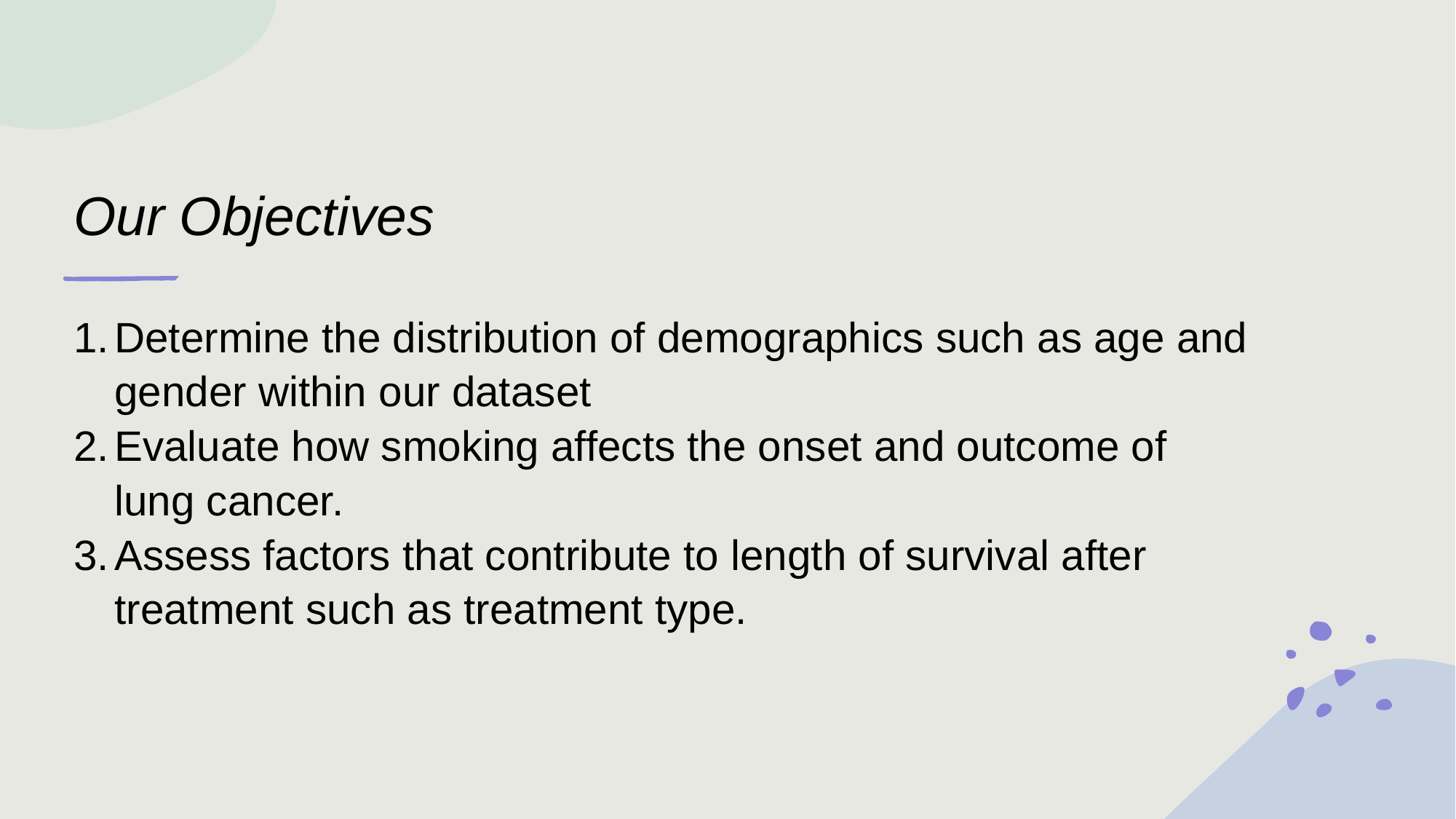

# Our Objectives
Determine the distribution of demographics such as age and gender within our dataset
Evaluate how smoking affects the onset and outcome of lung cancer.
Assess factors that contribute to length of survival after treatment such as treatment type.